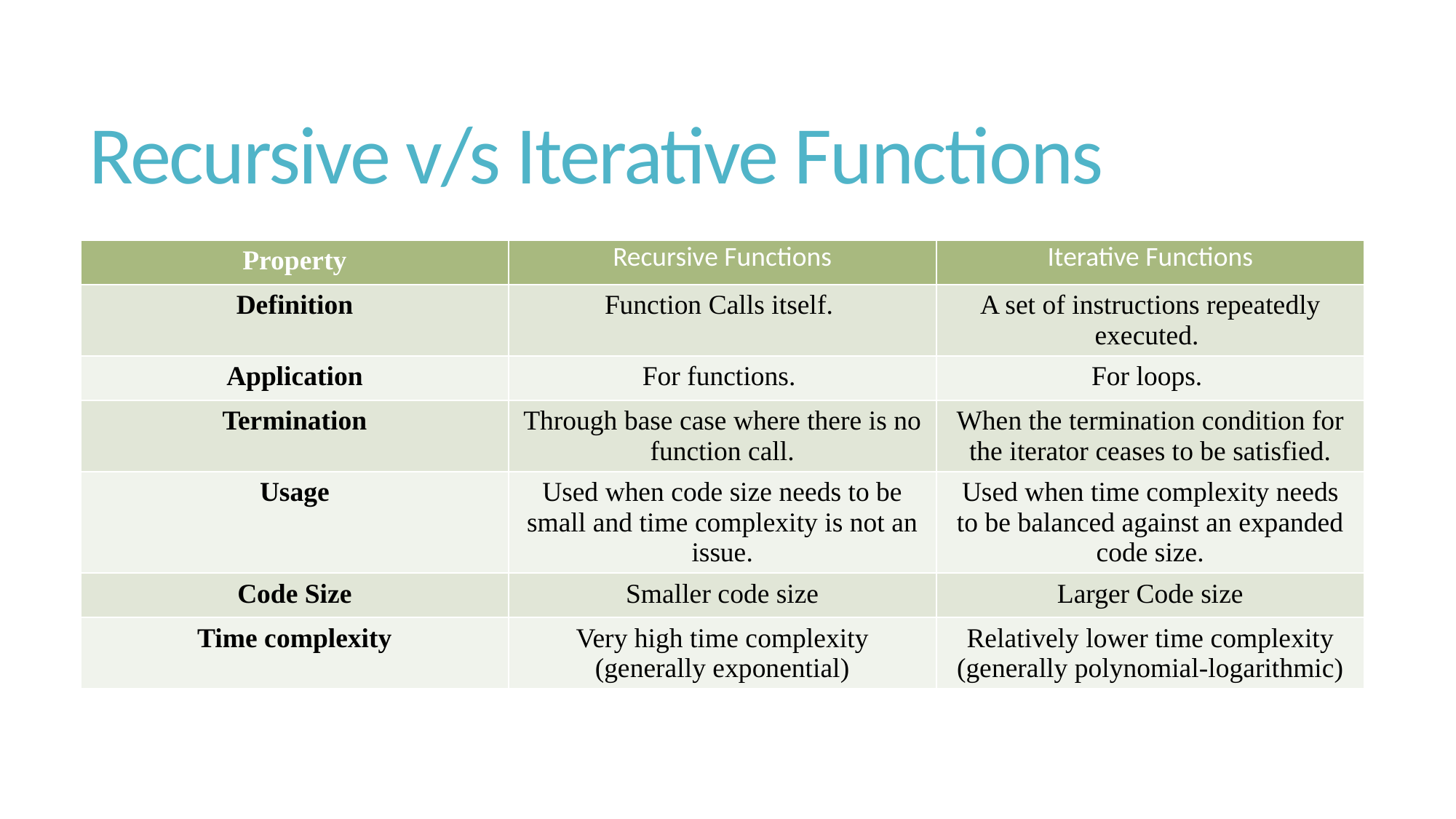

# Recursive v/s Iterative Functions
| Property | Recursive Functions | Iterative Functions |
| --- | --- | --- |
| Definition | Function Calls itself. | A set of instructions repeatedly executed. |
| Application | For functions. | For loops. |
| Termination | Through base case where there is no function call. | When the termination condition for the iterator ceases to be satisfied. |
| Usage | Used when code size needs to be small and time complexity is not an issue. | Used when time complexity needs to be balanced against an expanded code size. |
| Code Size | Smaller code size | Larger Code size |
| Time complexity | Very high time complexity (generally exponential) | Relatively lower time complexity (generally polynomial-logarithmic) |